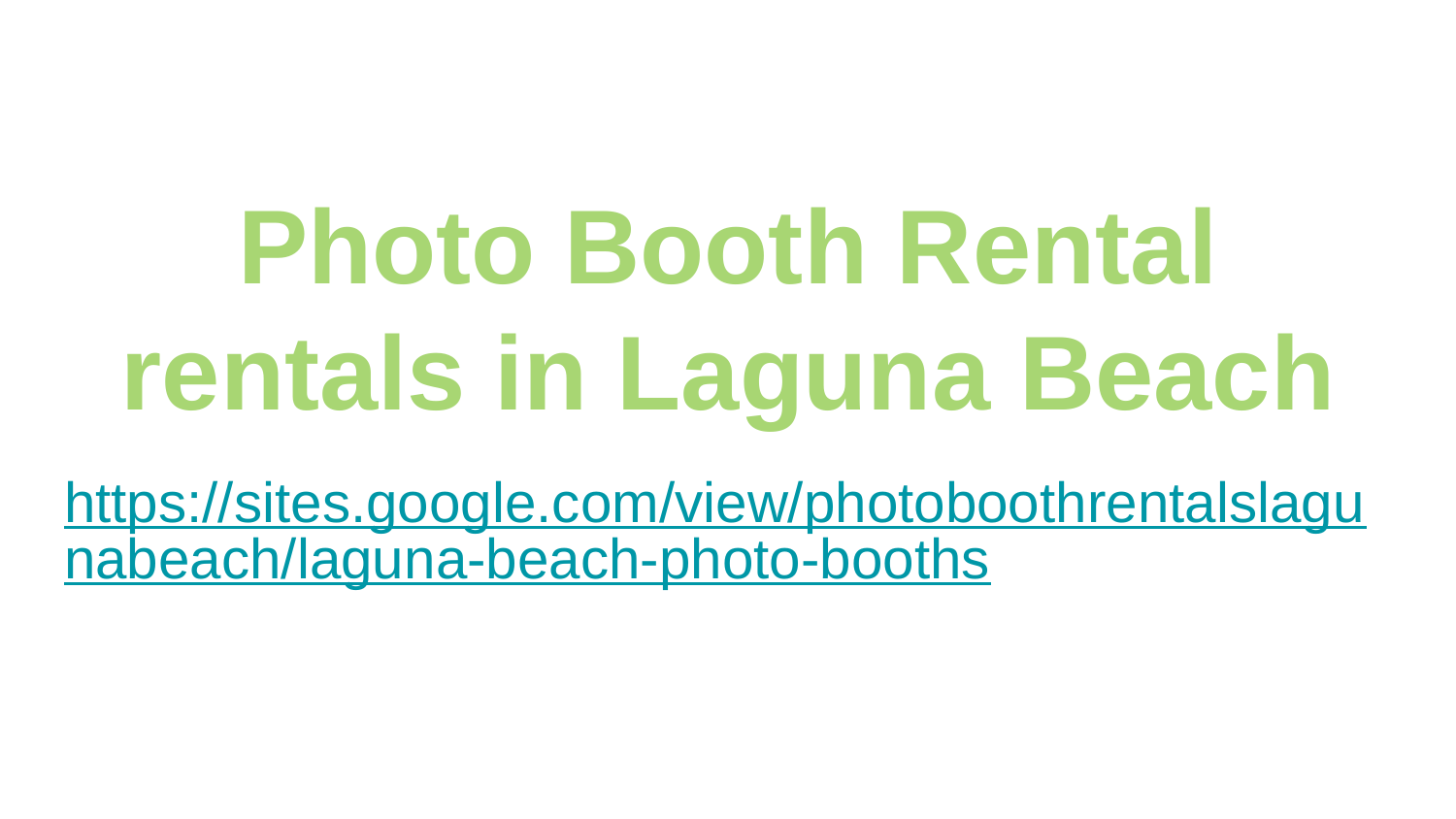

# Photo Booth Rental rentals in Laguna Beach
https://sites.google.com/view/photoboothrentalslagunabeach/laguna-beach-photo-booths